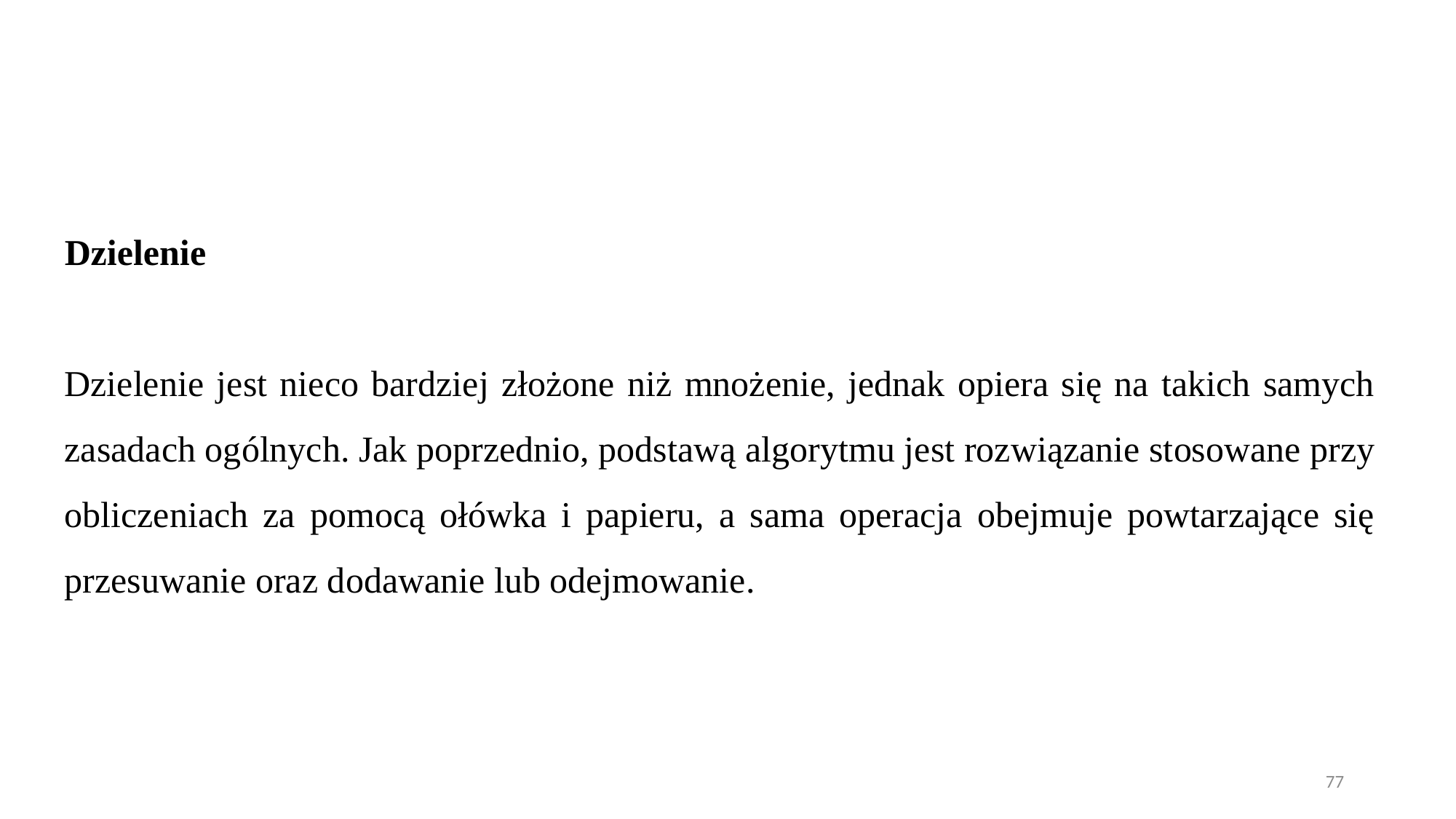

Dzielenie

Dzielenie jest nieco bardziej złożone niż mnożenie, jednak opiera się na takich samych zasadach ogólnych. Jak poprzednio, podstawą algorytmu jest rozwiązanie stosowane przy obliczeniach za pomocą ołówka i papieru, a sama operacja obejmuje powtarzające się przesuwanie oraz dodawanie lub odejmowanie.
77